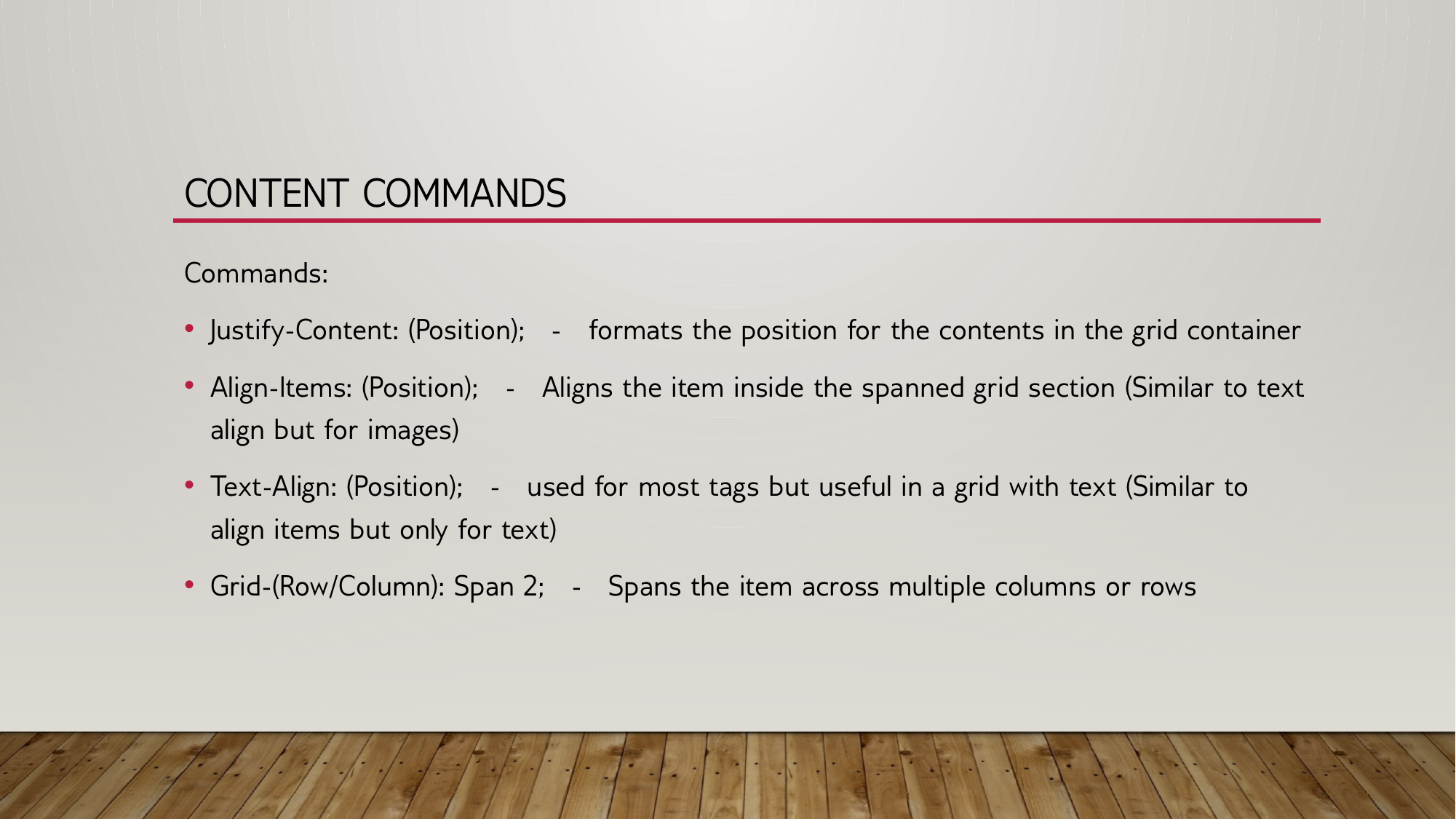

# Content commands
Commands:
Justify-Content: (Position);   -   formats the position for the contents in the grid container
Align-Items: (Position);   -   Aligns the item inside the spanned grid section (Similar to text align but for images)
Text-Align: (Position);   -   used for most tags but useful in a grid with text (Similar to align items but only for text)
Grid-(Row/Column): Span 2;   -   Spans the item across multiple columns or rows